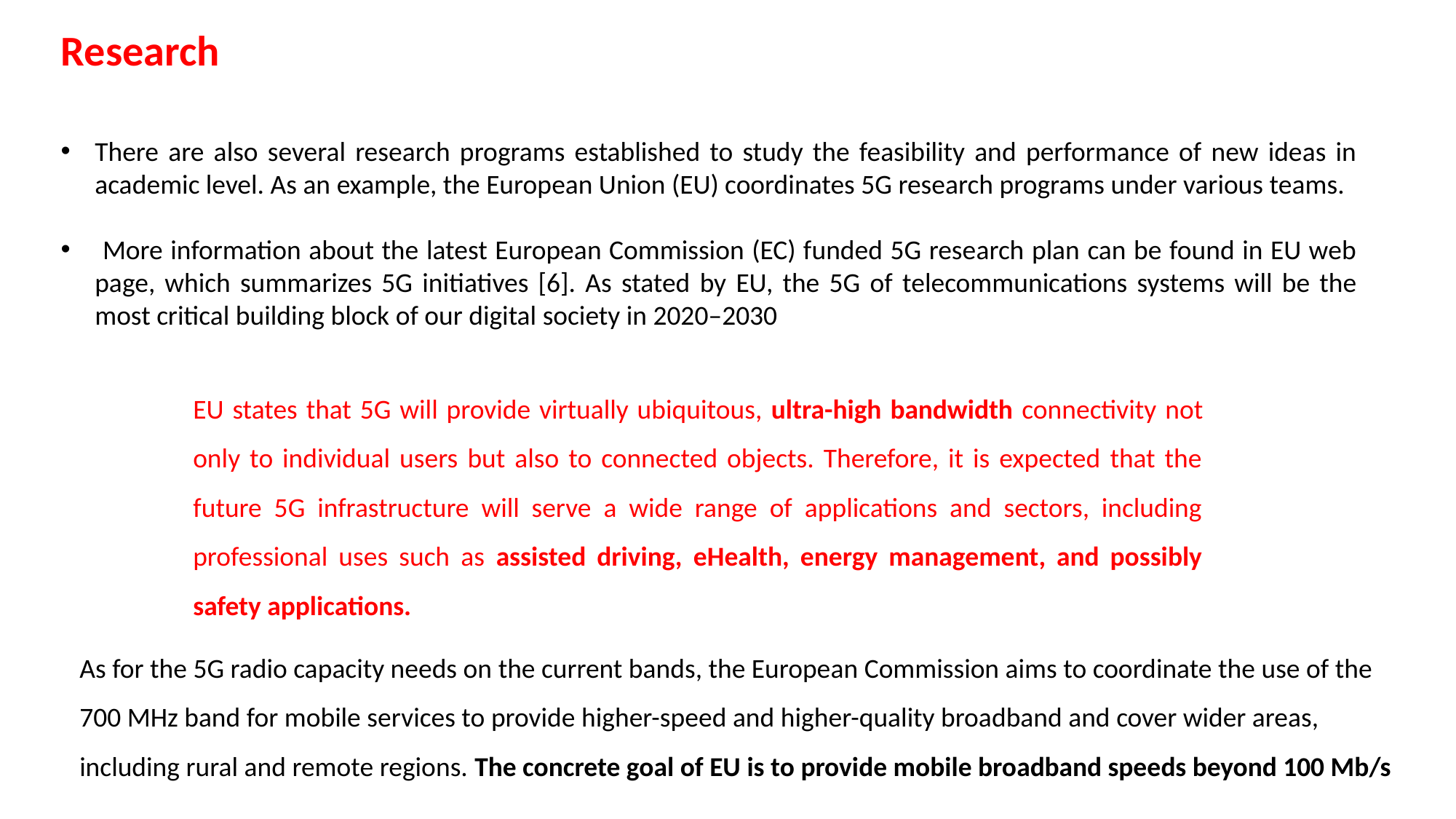

Research
There are also several research programs established to study the feasibility and performance of new ideas in academic level. As an example, the European Union (EU) coordinates 5G research programs under various teams.

 More information about the latest European Commission (EC) funded 5G research plan can be found in EU web page, which summarizes 5G initiatives [6]. As stated by EU, the 5G of telecommunications systems will be the most critical building block of our digital society in 2020–2030
EU states that 5G will provide virtually ubiquitous, ultra-high bandwidth connectivity not only to individual users but also to connected objects. Therefore, it is expected that the future 5G infrastructure will serve a wide range of applications and sectors, including professional uses such as assisted driving, eHealth, energy management, and possibly safety applications.
As for the 5G radio capacity needs on the current bands, the European Commission aims to coordinate the use of the 700 MHz band for mobile services to provide higher-speed and higher-quality broadband and cover wider areas, including rural and remote regions. The concrete goal of EU is to provide mobile broadband speeds beyond 100 Mb/s